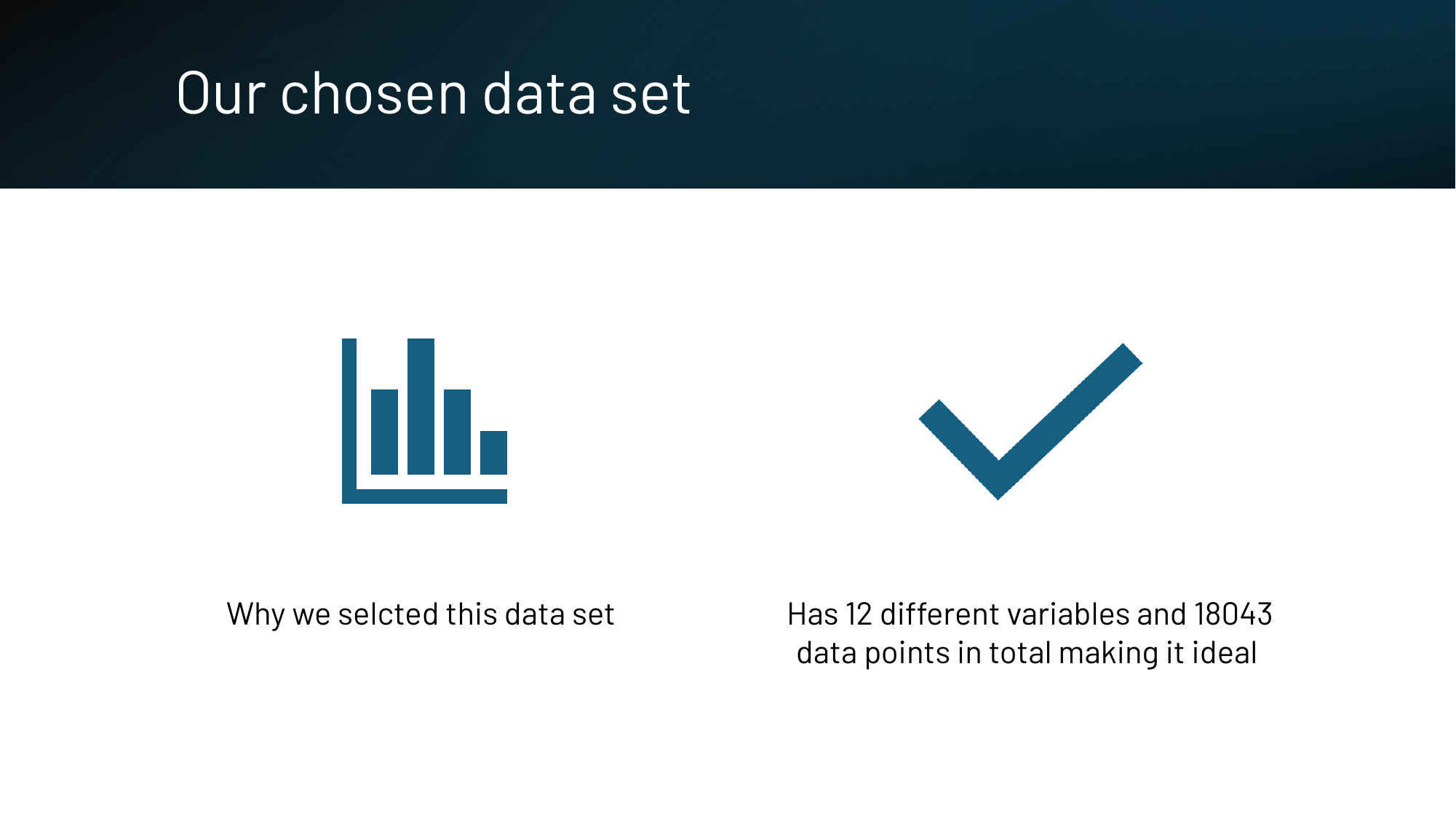

# Our chosen data set
Why we selcted this data set
Has 12 different variables and 18043 data points in total making it ideal